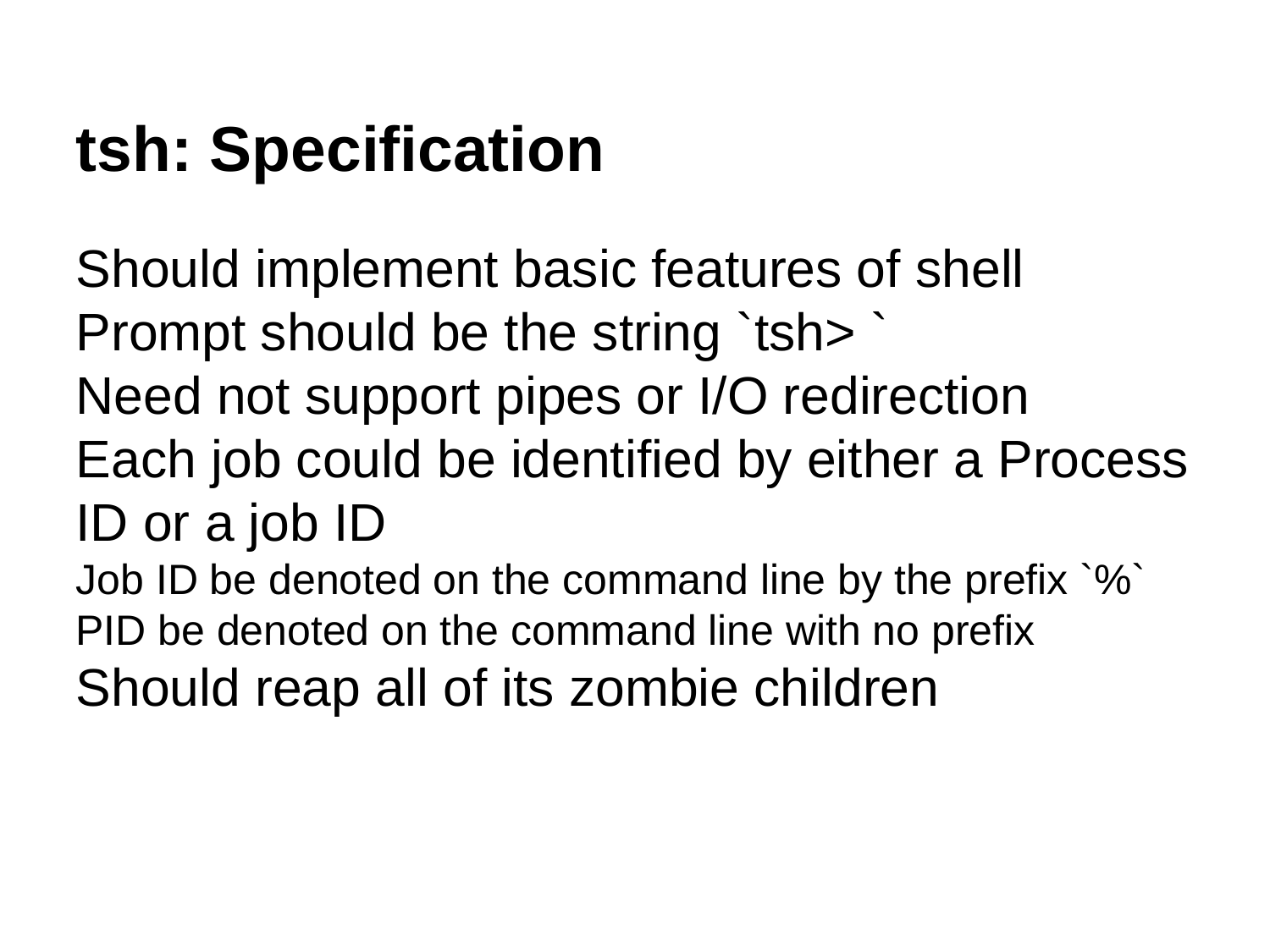

tsh: Specification
Should implement basic features of shell
Prompt should be the string `tsh> `
Need not support pipes or I/O redirection
Each job could be identified by either a Process ID or a job ID
Job ID be denoted on the command line by the prefix `%`
PID be denoted on the command line with no prefix
Should reap all of its zombie children